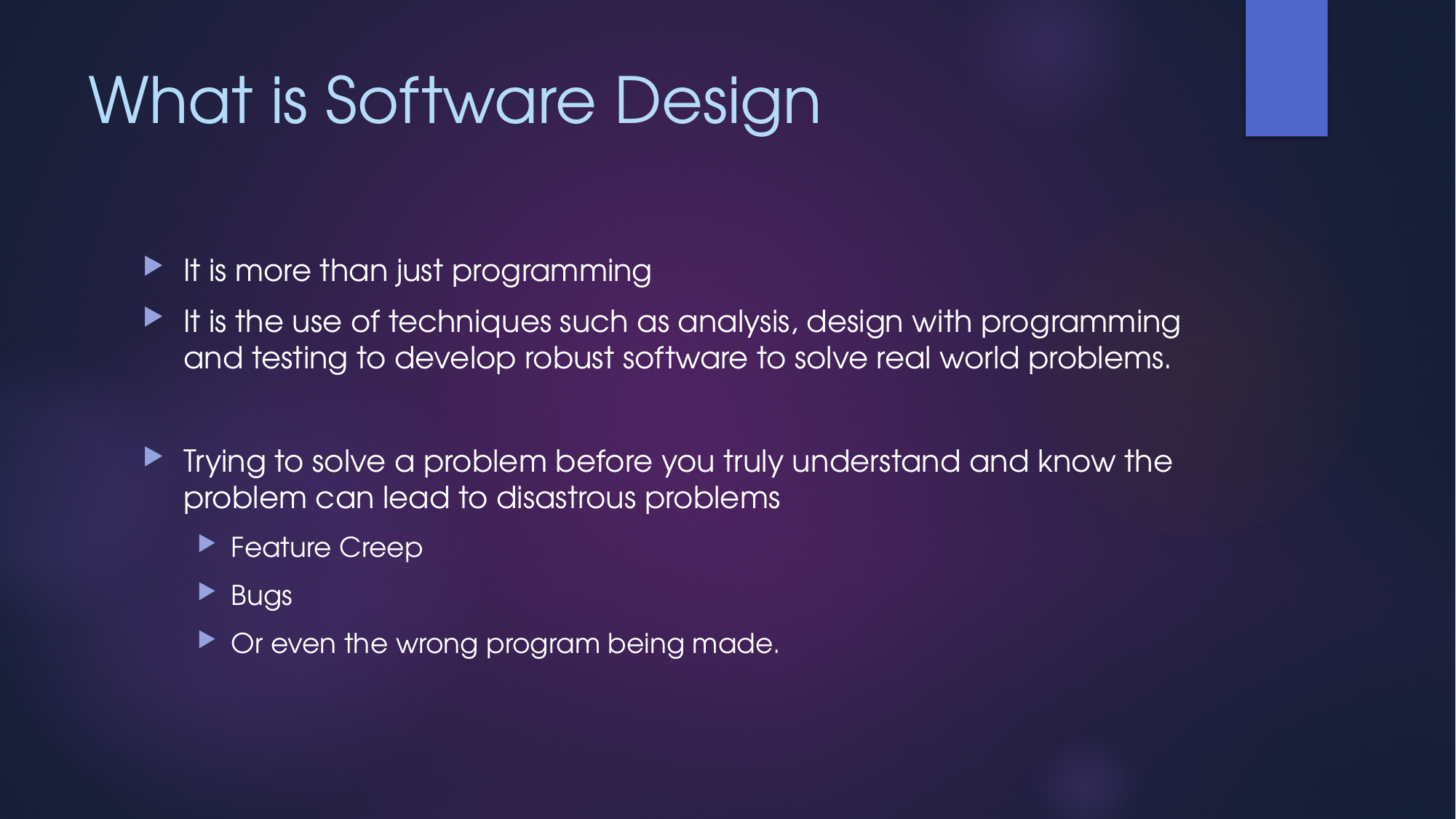

# What is Software Design
It is more than just programming
It is the use of techniques such as analysis, design with programming and testing to develop robust software to solve real world problems.

Trying to solve a problem before you truly understand and know the problem can lead to disastrous problems
Feature Creep
Bugs
Or even the wrong program being made.